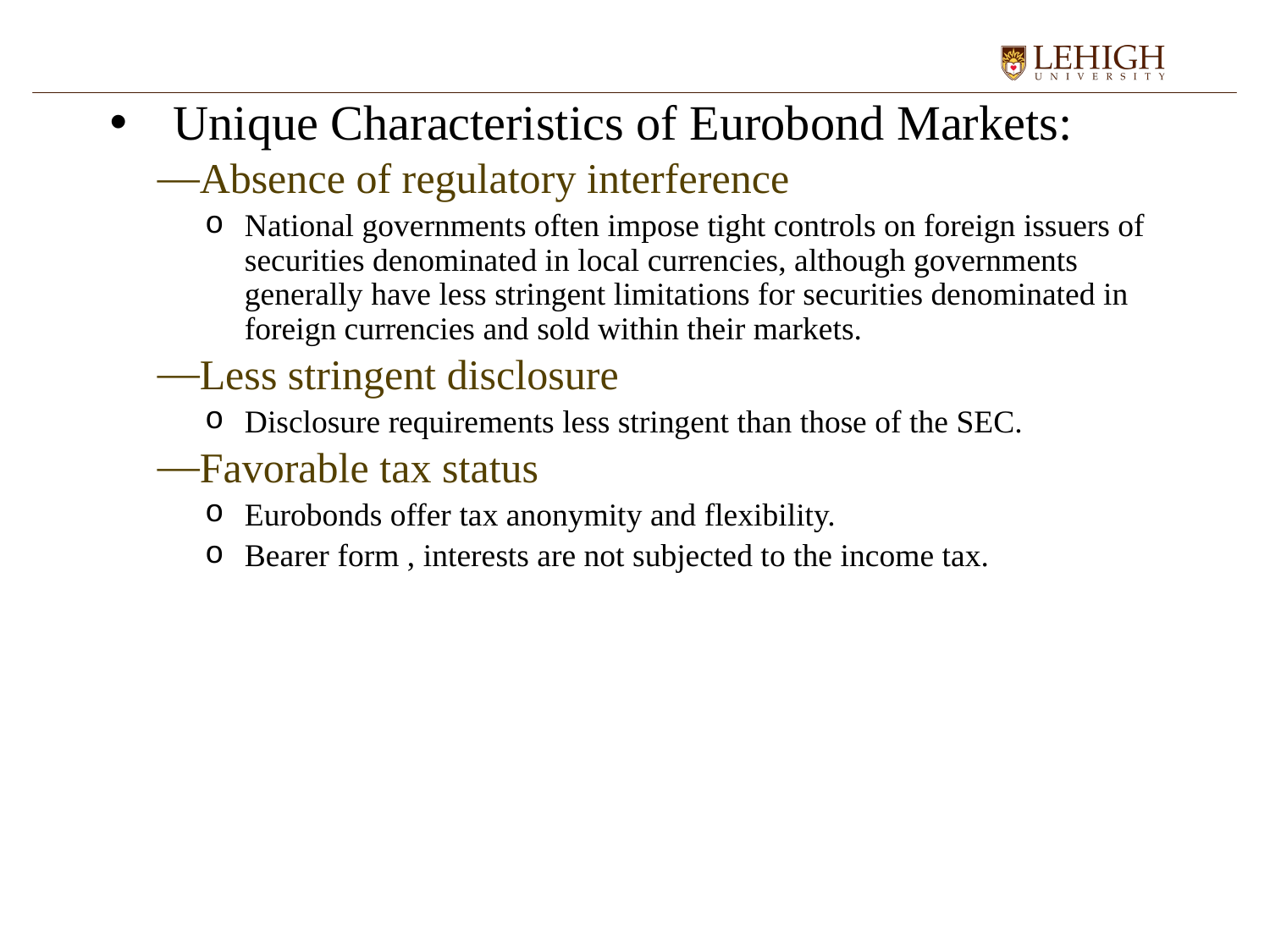

Unique Characteristics of Eurobond Markets:
Absence of regulatory interference
National governments often impose tight controls on foreign issuers of securities denominated in local currencies, although governments generally have less stringent limitations for securities denominated in foreign currencies and sold within their markets.
Less stringent disclosure
Disclosure requirements less stringent than those of the SEC.
Favorable tax status
Eurobonds offer tax anonymity and flexibility.
Bearer form , interests are not subjected to the income tax.